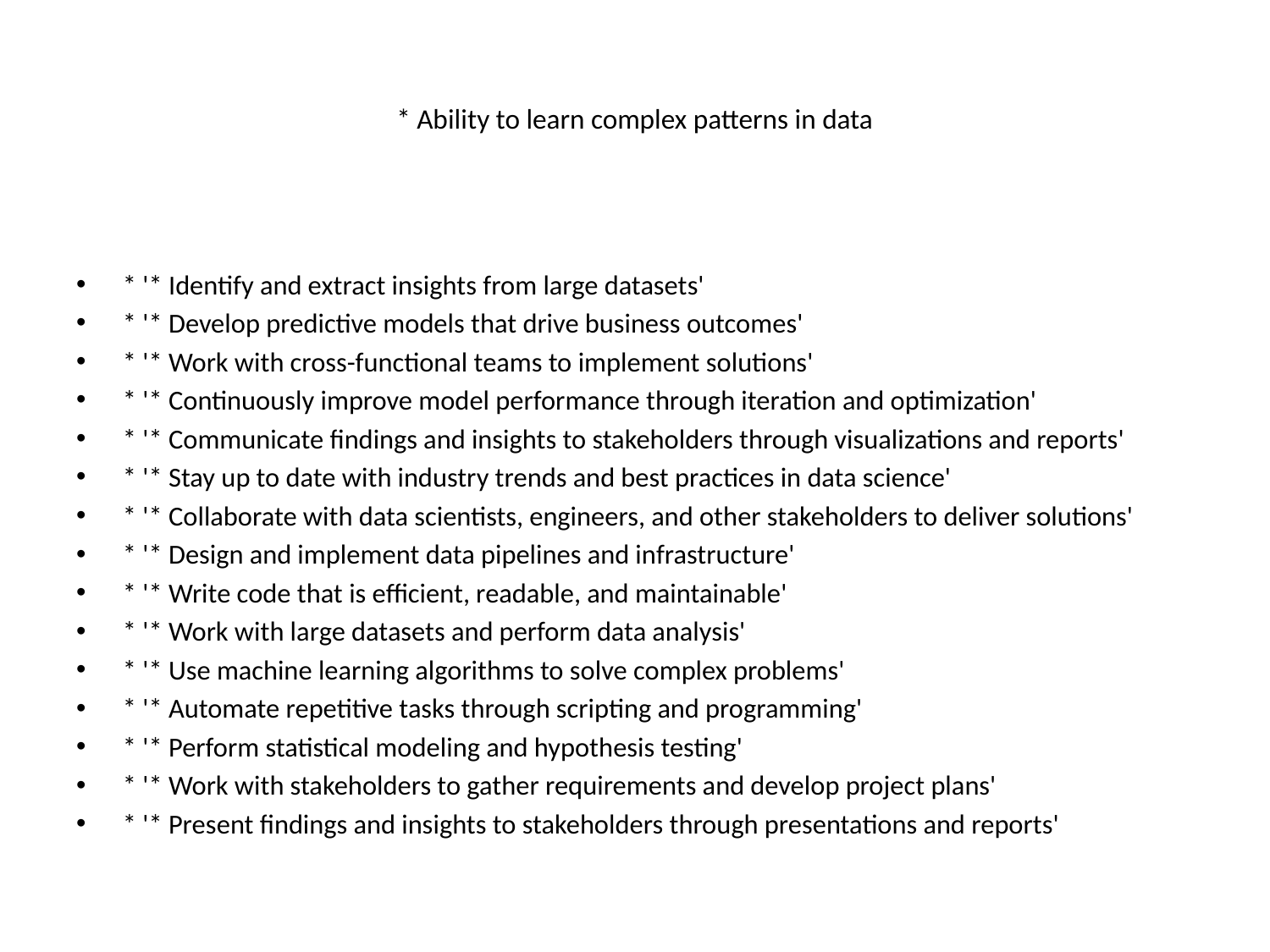

# * Ability to learn complex patterns in data

* '* Identify and extract insights from large datasets'
* '* Develop predictive models that drive business outcomes'
* '* Work with cross-functional teams to implement solutions'
* '* Continuously improve model performance through iteration and optimization'
* '* Communicate findings and insights to stakeholders through visualizations and reports'
* '* Stay up to date with industry trends and best practices in data science'
* '* Collaborate with data scientists, engineers, and other stakeholders to deliver solutions'
* '* Design and implement data pipelines and infrastructure'
* '* Write code that is efficient, readable, and maintainable'
* '* Work with large datasets and perform data analysis'
* '* Use machine learning algorithms to solve complex problems'
* '* Automate repetitive tasks through scripting and programming'
* '* Perform statistical modeling and hypothesis testing'
* '* Work with stakeholders to gather requirements and develop project plans'
* '* Present findings and insights to stakeholders through presentations and reports'